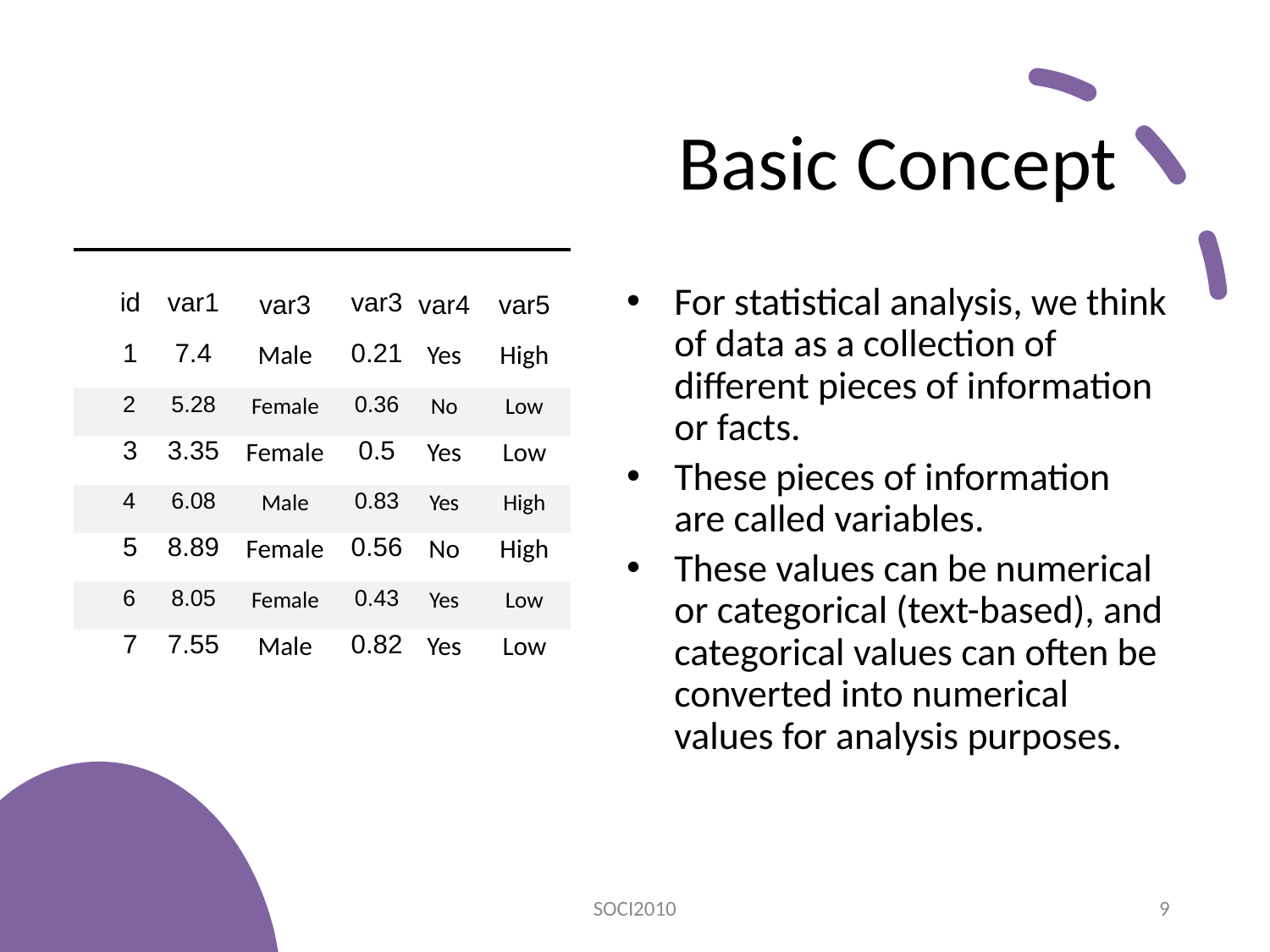

# Basic Concept

| id | var1 | var3 | var3 | var4 | var5 |
| --- | --- | --- | --- | --- | --- |
| 1 | 7.4 | Male | 0.21 | Yes | High |
| 2 | 5.28 | Female | 0.36 | No | Low |
| 3 | 3.35 | Female | 0.5 | Yes | Low |
| 4 | 6.08 | Male | 0.83 | Yes | High |
| 5 | 8.89 | Female | 0.56 | No | High |
| 6 | 8.05 | Female | 0.43 | Yes | Low |
| 7 | 7.55 | Male | 0.82 | Yes | Low |
For statistical analysis, we think of data as a collection of different pieces of information or facts.
These pieces of information are called variables.
These values can be numerical or categorical (text-based), and categorical values can often be converted into numerical values for analysis purposes.

SOCI2010
9